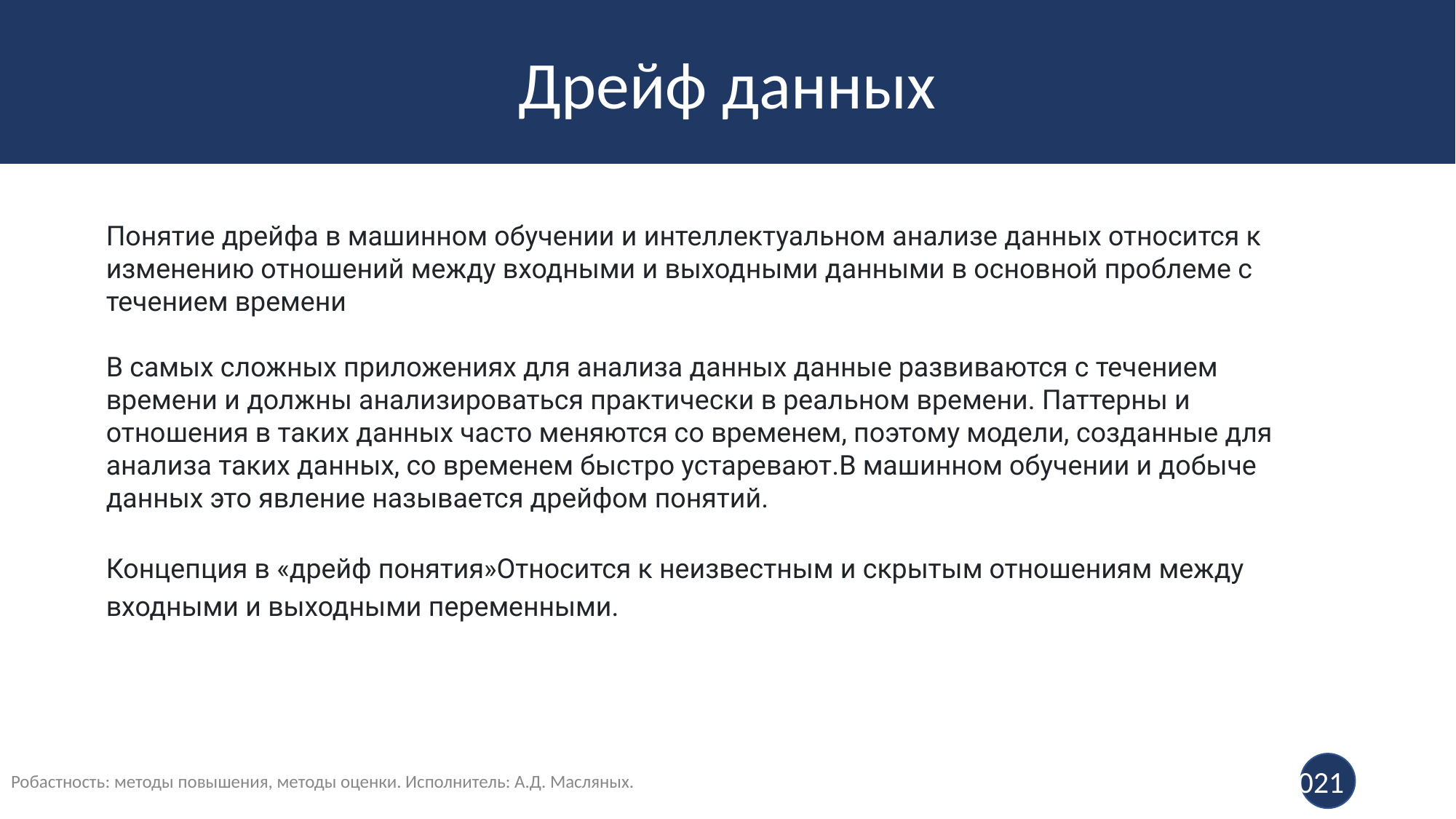

# Дрейф данных

Понятие дрейфа в машинном обучении и интеллектуальном анализе данных относится к изменению отношений между входными и выходными данными в основной проблеме с течением времени

В самых сложных приложениях для анализа данных данные развиваются с течением времени и должны анализироваться практически в реальном времени. Паттерны и отношения в таких данных часто меняются со временем, поэтому модели, созданные для анализа таких данных, со временем быстро устаревают.В машинном обучении и добыче данных это явление называется дрейфом понятий.

Концепция в «дрейф понятия»Относится к неизвестным и скрытым отношениям между входными и выходными переменными.

Робастность: методы повышения, методы оценки. Исполнитель: А.Д. Масляных.
021